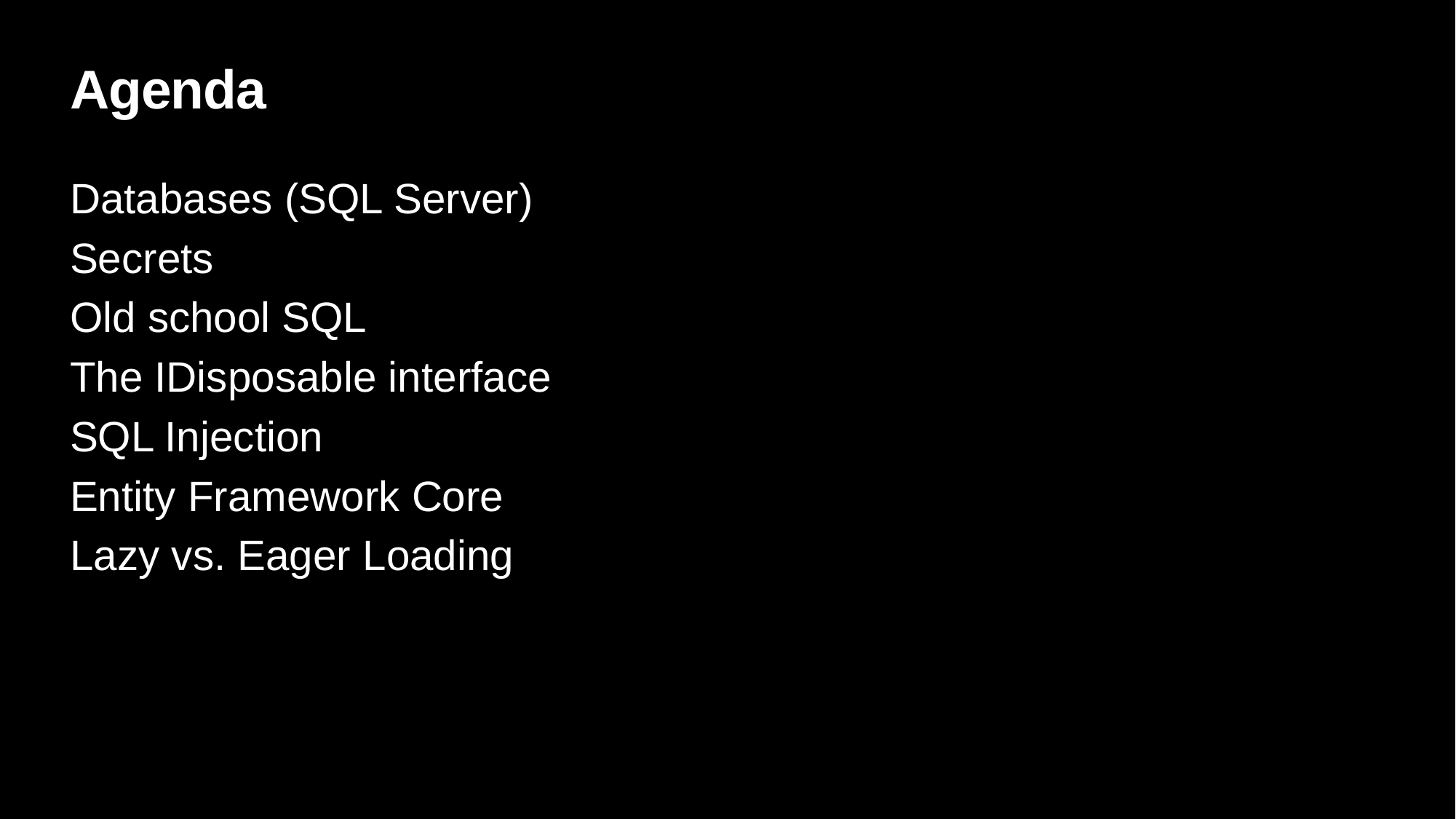

# Agenda
Databases (SQL Server)
Secrets
Old school SQL
The IDisposable interface
SQL Injection
Entity Framework Core
Lazy vs. Eager Loading